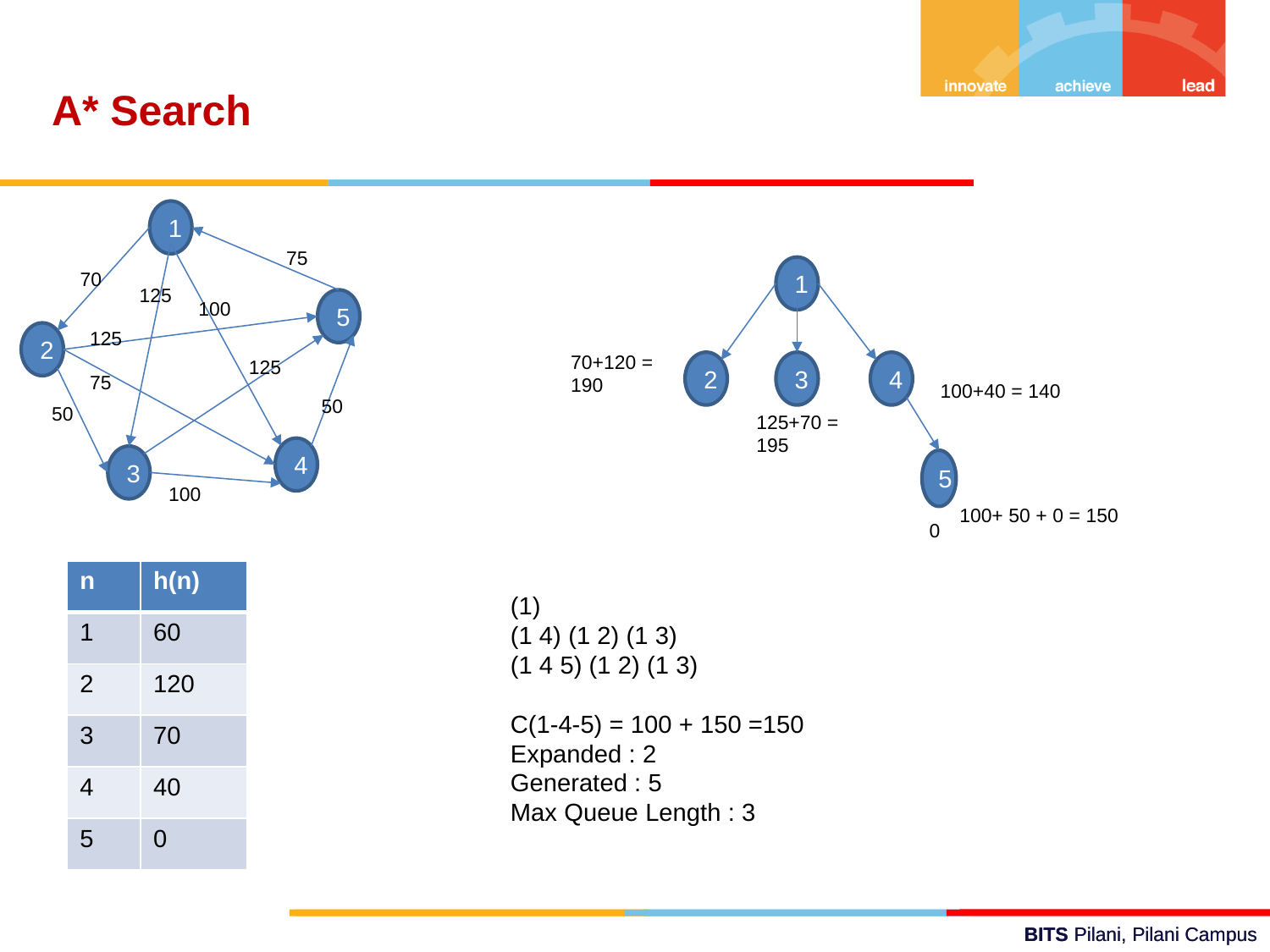

A* Search
1
75
70
125
5
100
125
2
125
75
50
50
4
3
100
1
70+120 = 190
2
3
4
100+40 = 140
125+70 = 195
5
100+ 50 + 0 = 150
0
| n | h(n) |
| --- | --- |
| 1 | 60 |
| 2 | 120 |
| 3 | 70 |
| 4 | 40 |
| 5 | 0 |
(1)
(1 4) (1 2) (1 3)
(1 4 5) (1 2) (1 3)

C(1-4-5) = 100 + 150 =150
Expanded : 2
Generated : 5
Max Queue Length : 3